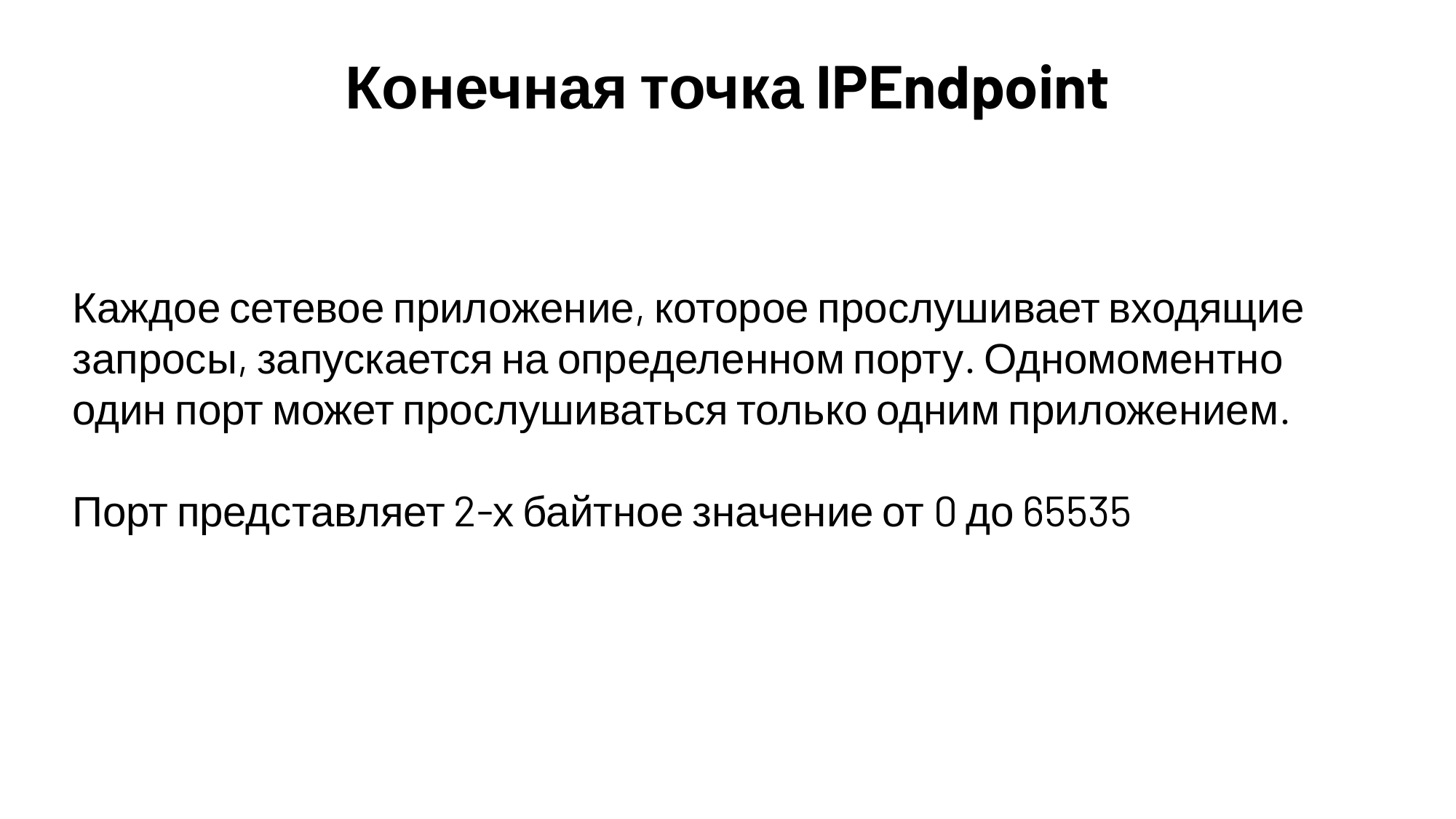

Конечная точка IPEndpoint
Каждое сетевое приложение, которое прослушивает входящие запросы, запускается на определенном порту. Одномоментно один порт может прослушиваться только одним приложением.

Порт представляет 2-х байтное значение от 0 до 65535